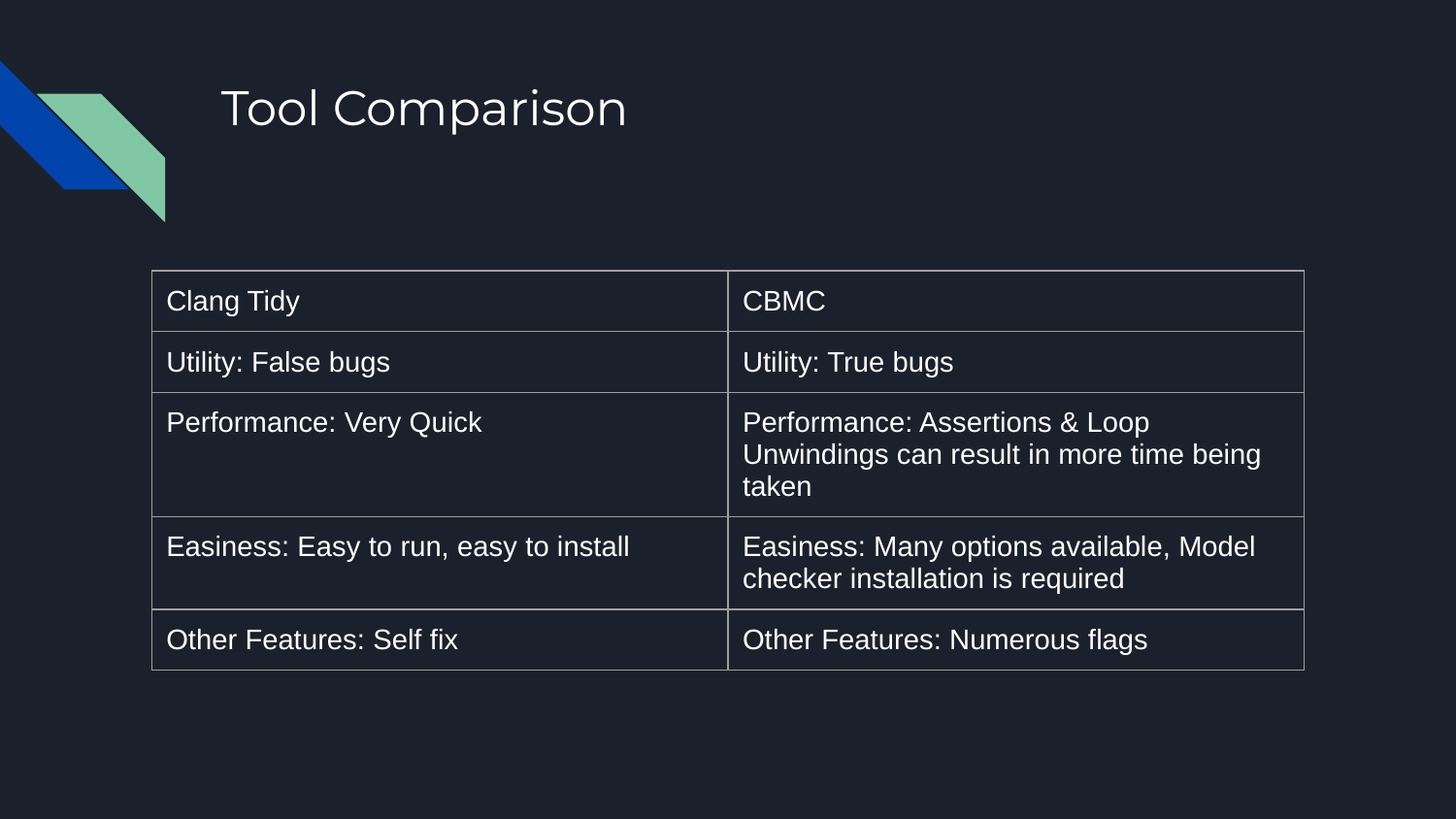

# Tool Comparison
| Clang Tidy | CBMC |
| --- | --- |
| Utility: False bugs | Utility: True bugs |
| Performance: Very Quick | Performance: Assertions & Loop Unwindings can result in more time being taken |
| Easiness: Easy to run, easy to install | Easiness: Many options available, Model checker installation is required |
| Other Features: Self fix | Other Features: Numerous flags |